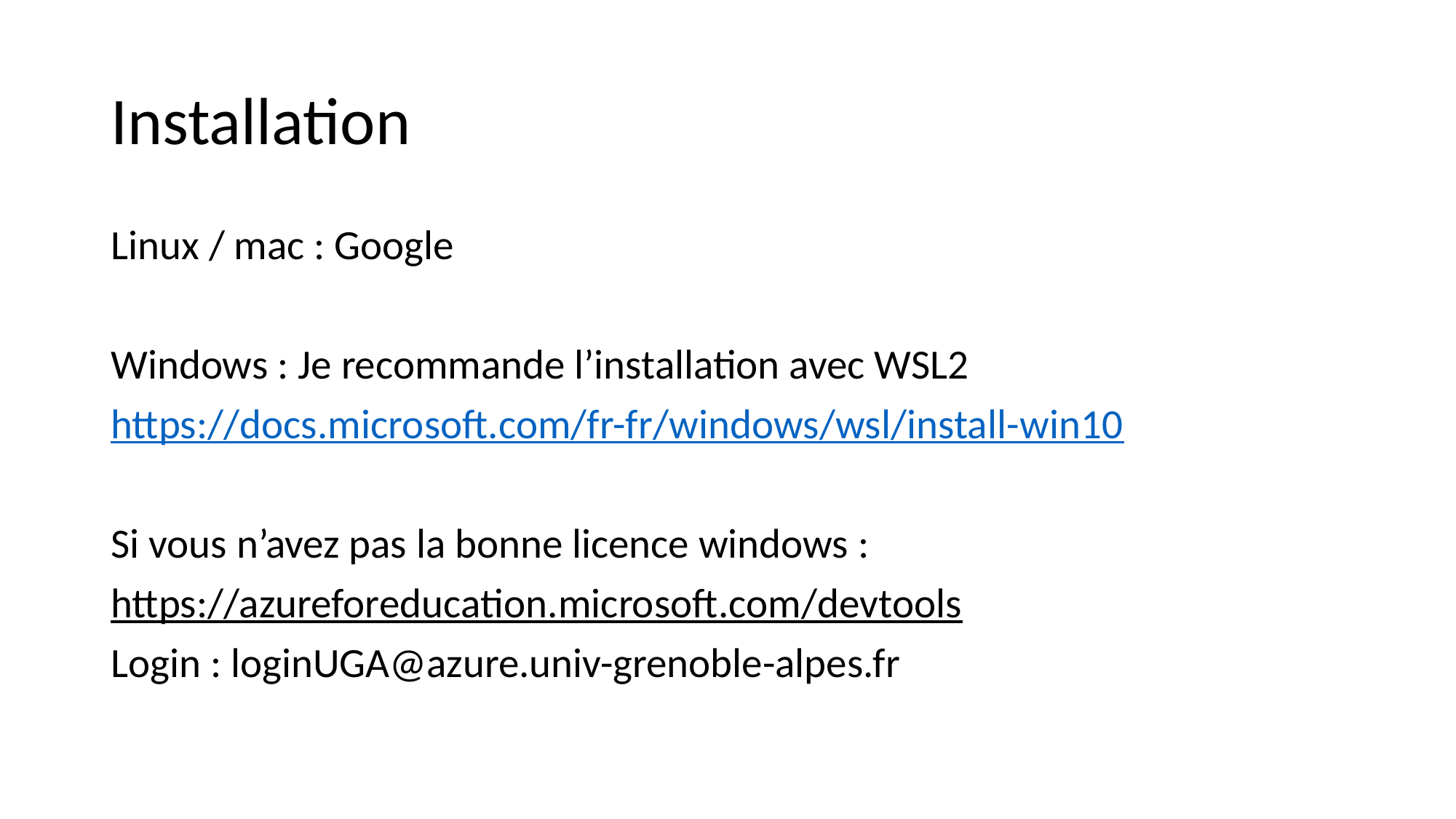

# Installation
Linux / mac : Google

Windows : Je recommande l’installation avec WSL2
https://docs.microsoft.com/fr-fr/windows/wsl/install-win10

Si vous n’avez pas la bonne licence windows :
https://azureforeducation.microsoft.com/devtools
Login : loginUGA@azure.univ-grenoble-alpes.fr